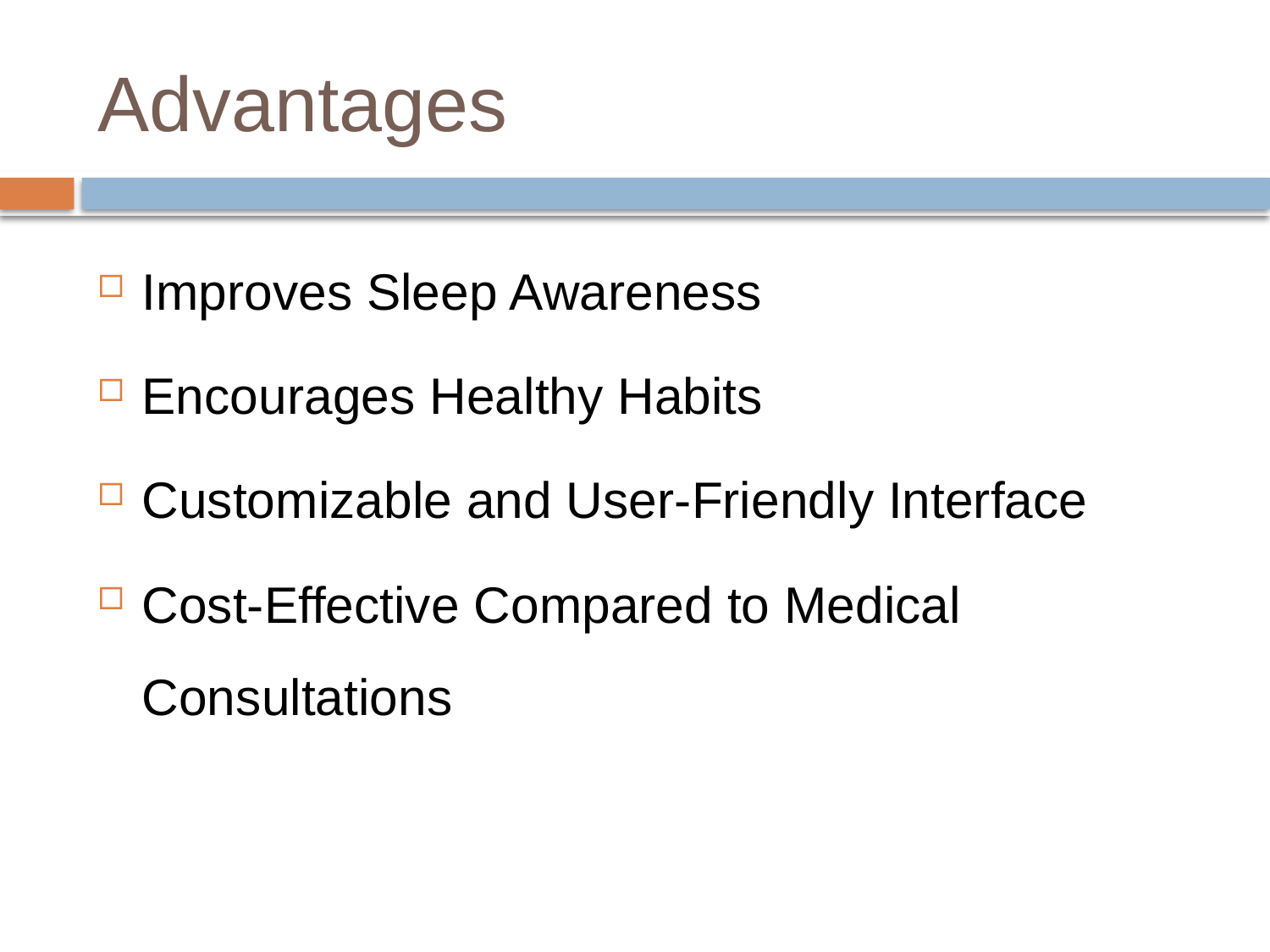

# Advantages
Improves Sleep Awareness
Encourages Healthy Habits
Customizable and User-Friendly Interface
Cost-Effective Compared to Medical Consultations